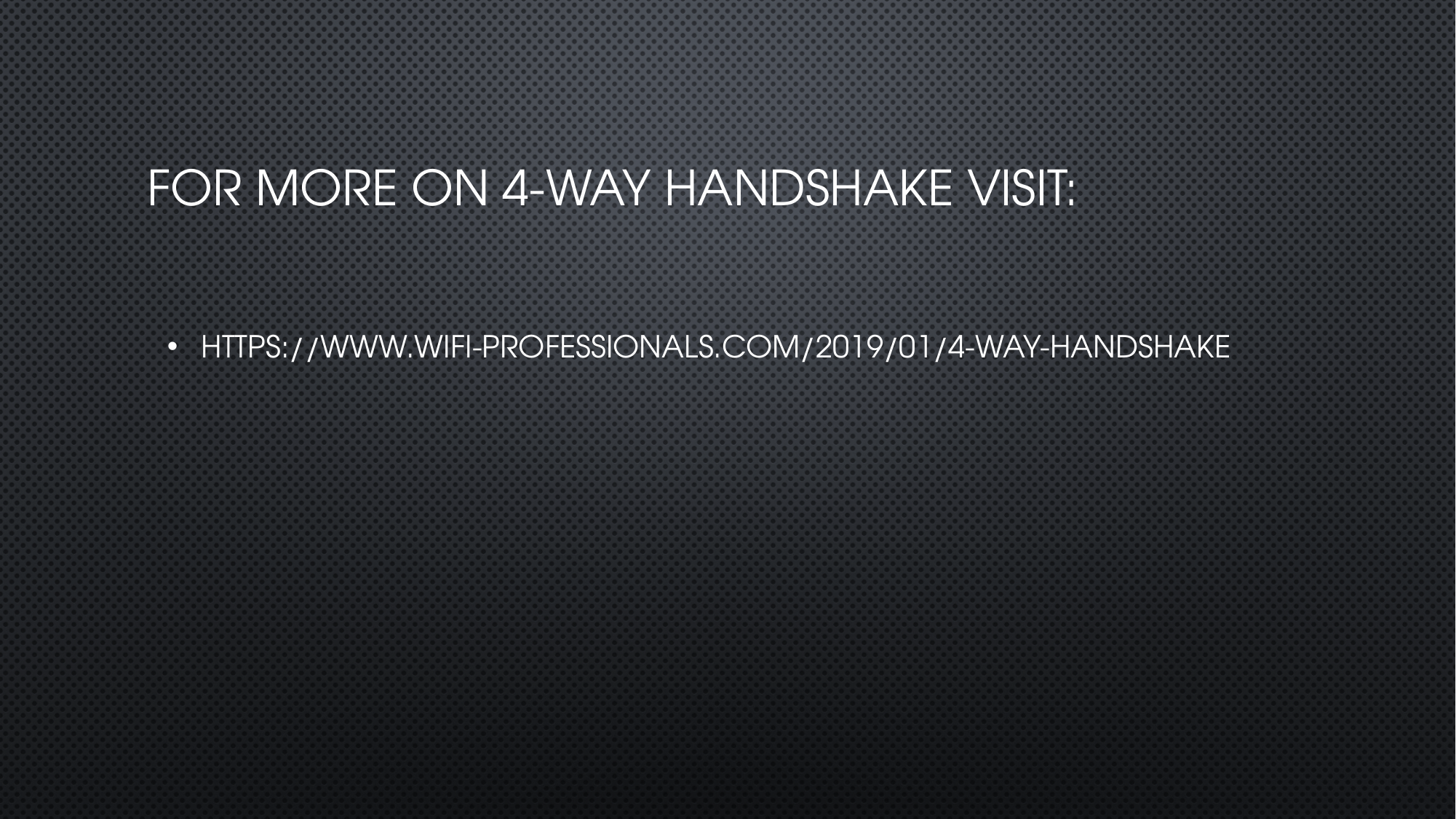

# For More on 4-way handshake visit:
https://www.wifi-professionals.com/2019/01/4-way-handshake